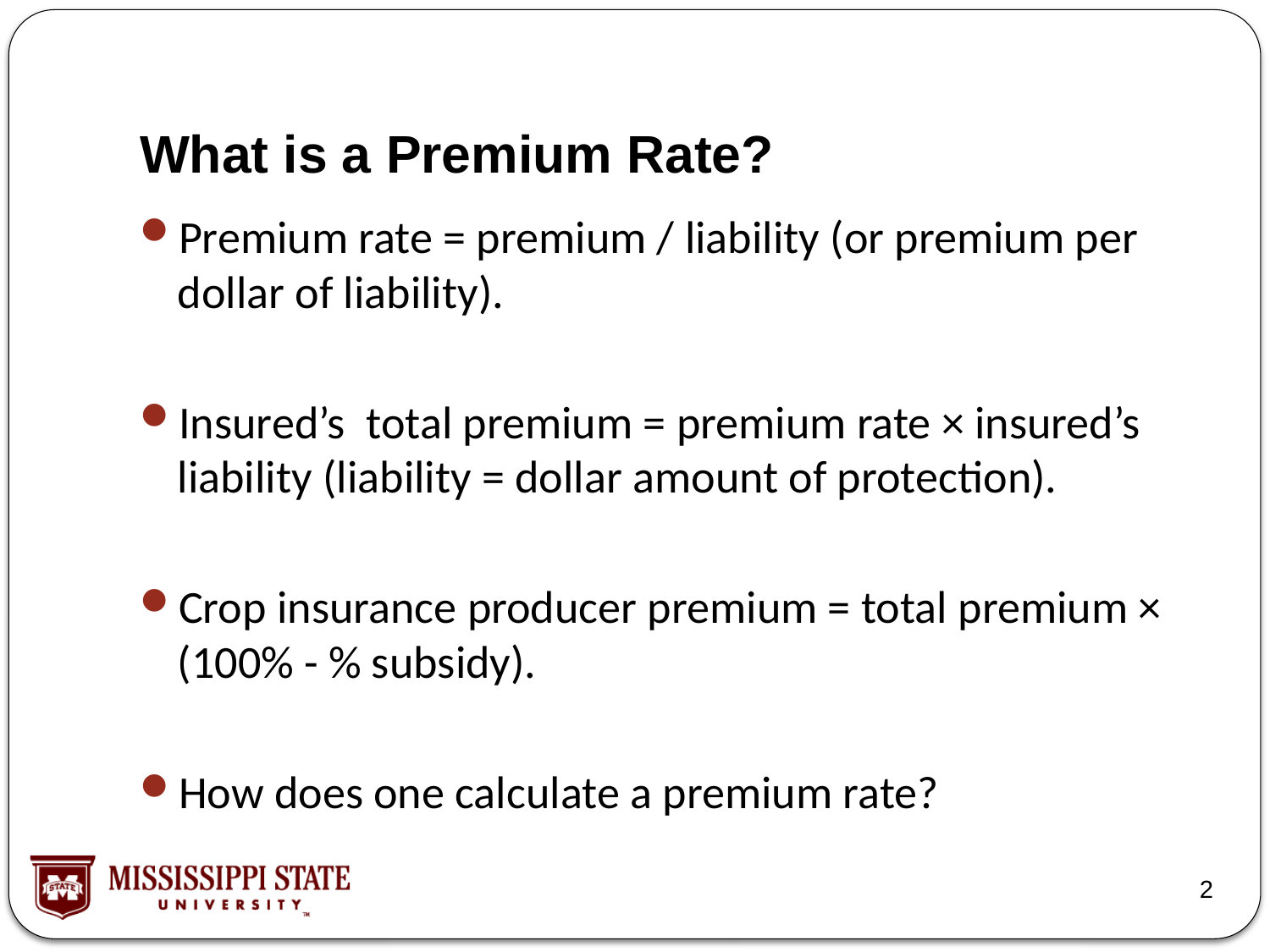

# What is a Premium Rate?
Premium rate = premium / liability (or premium per dollar of liability).

Insured’s  total premium = premium rate × insured’s liability (liability = dollar amount of protection).

Crop insurance producer premium = total premium × (100% - % subsidy).

How does one calculate a premium rate?

2